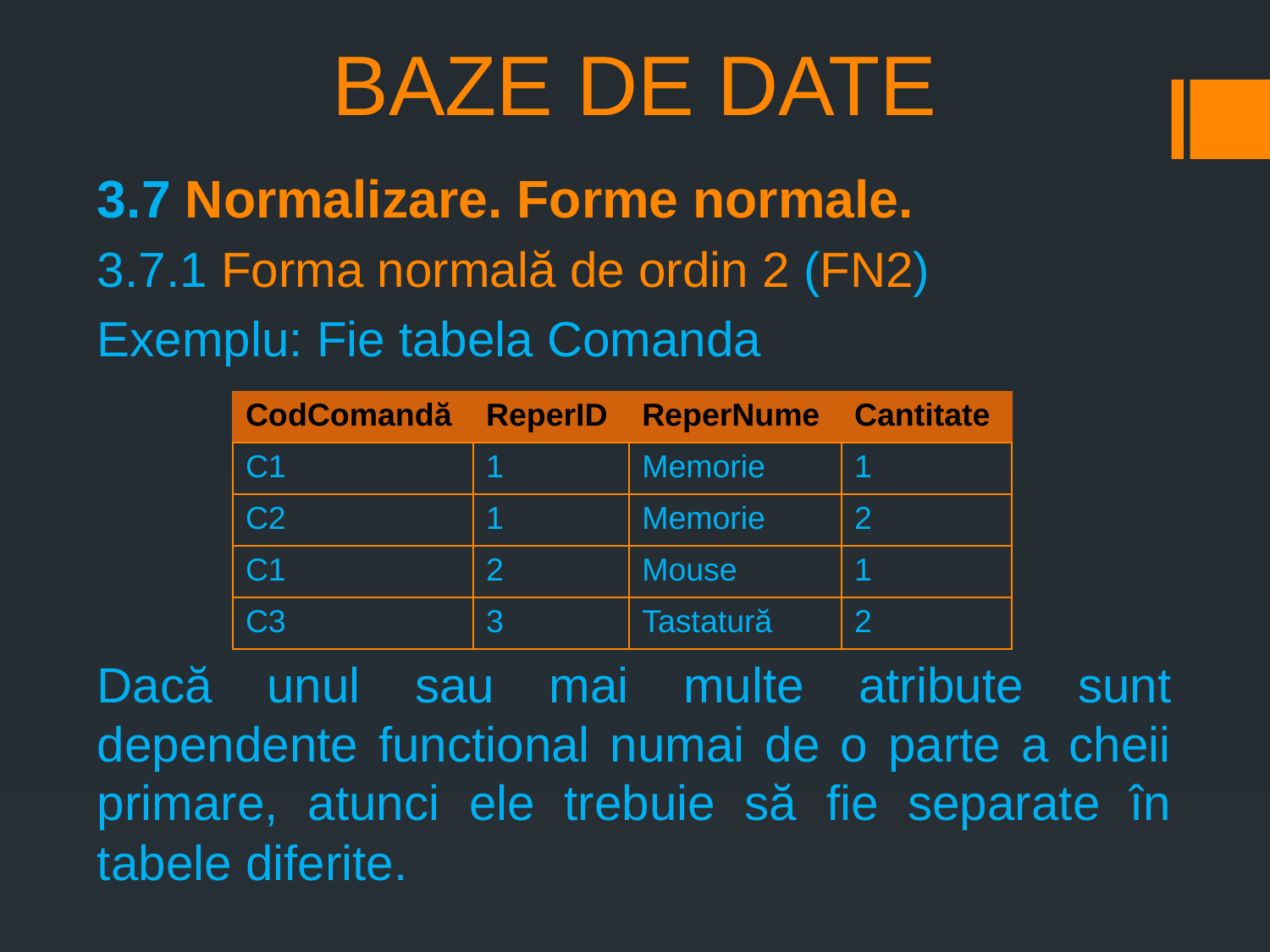

# BAZE DE DATE
3.7 Normalizare. Forme normale.
3.7.1 Forma normală de ordin 2 (FN2)
Exemplu: Fie tabela Comanda

Dacă unul sau mai multe atribute sunt dependente functional numai de o parte a cheii primare, atunci ele trebuie să fie separate în tabele diferite.

| CodComandă | ReperID | ReperNume | Cantitate |
| --- | --- | --- | --- |
| C1 | 1 | Memorie | 1 |
| C2 | 1 | Memorie | 2 |
| C1 | 2 | Mouse | 1 |
| C3 | 3 | Tastatură | 2 |